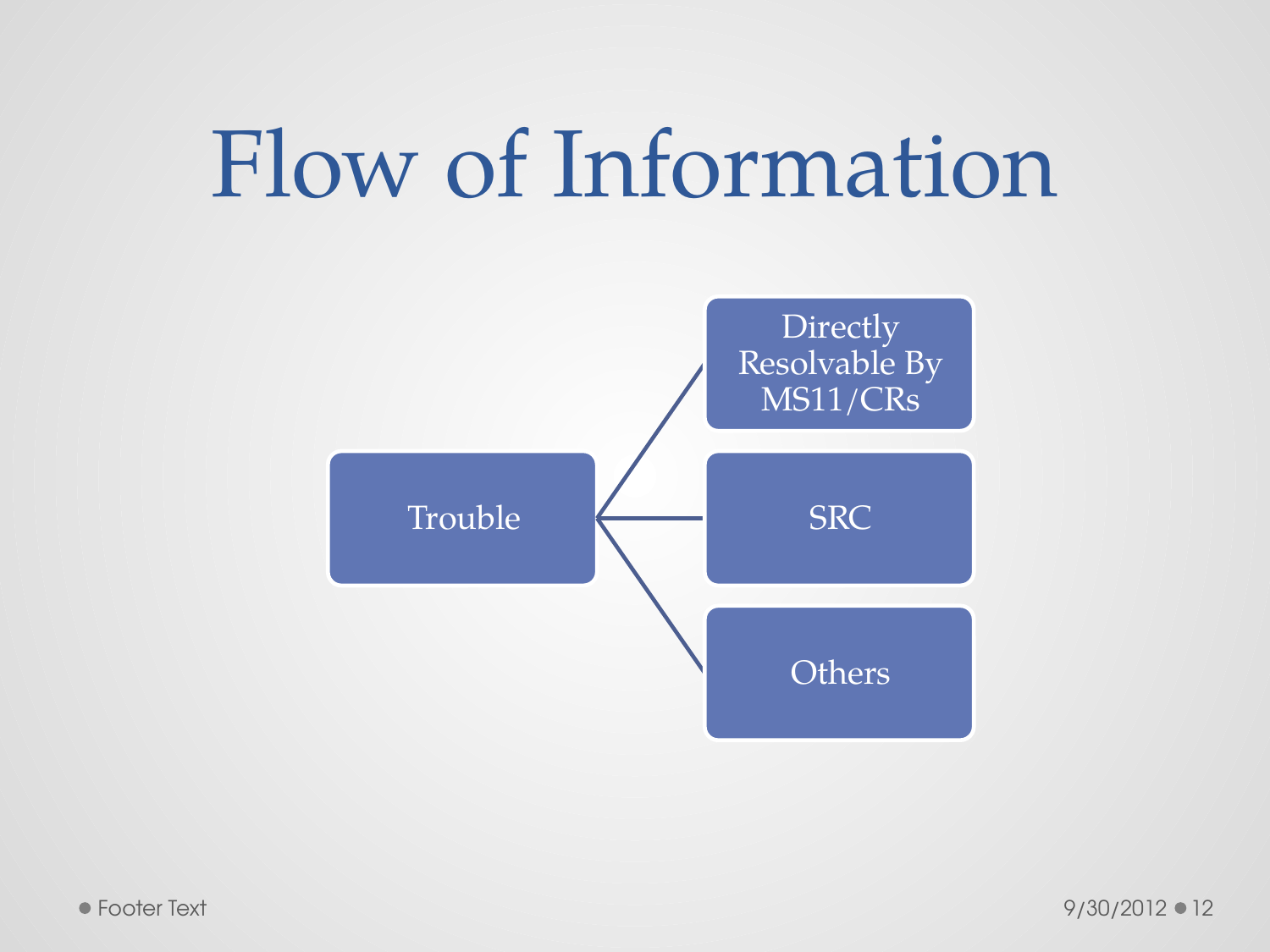

# Flow of Information
Trouble

Directly Resolvable By MS11/CRs

SRC

Others
Footer Text
9/30/2012
12